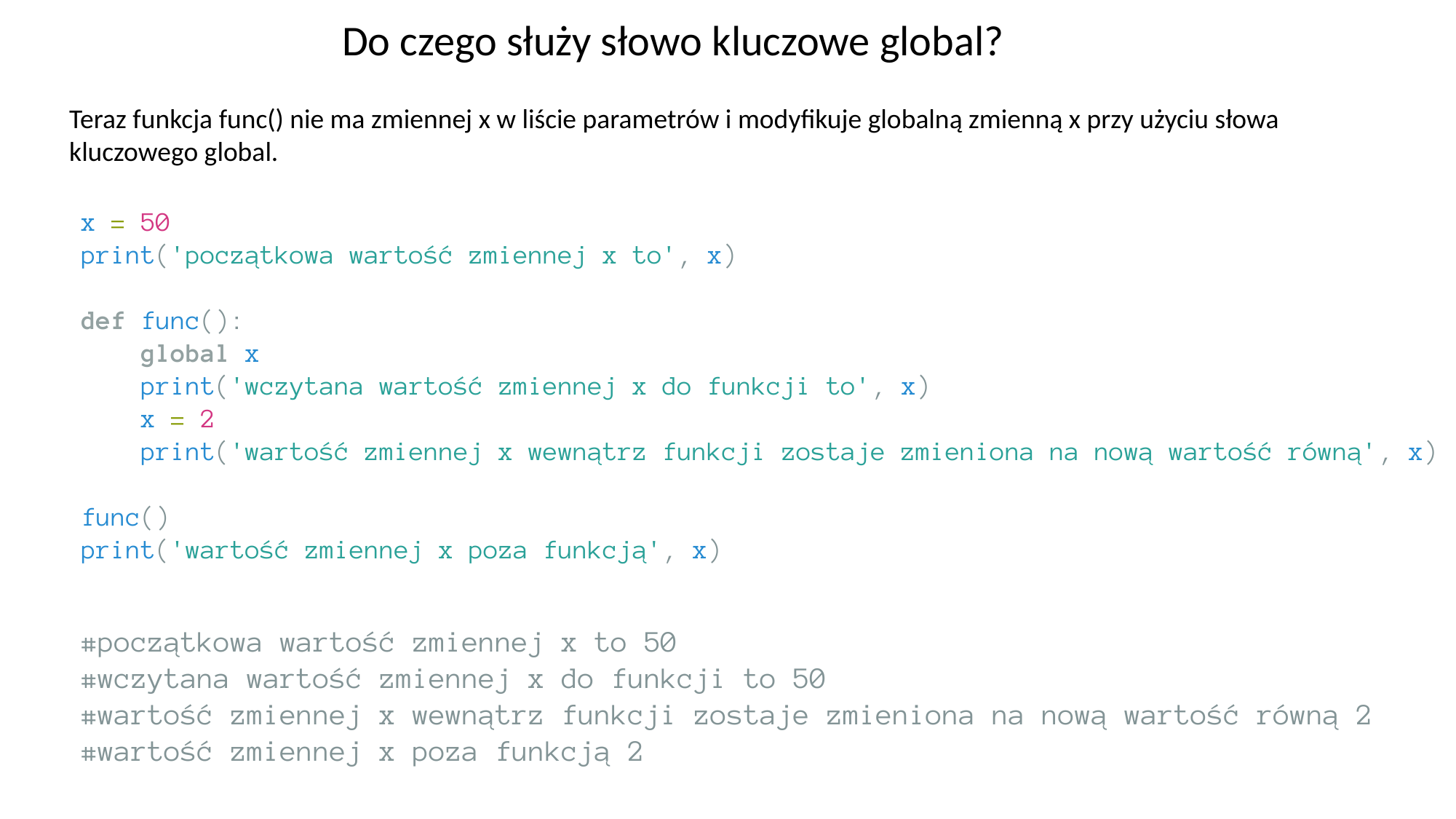

# Do czego służy słowo kluczowe global?
Teraz funkcja func() nie ma zmiennej x w liście parametrów i modyfikuje globalną zmienną x przy użyciu słowa kluczowego global.
x = 50
print('początkowa wartość zmiennej x to', x)
def func():
    global x
    print('wczytana wartość zmiennej x do funkcji to', x)
    x = 2
    print('wartość zmiennej x wewnątrz funkcji zostaje zmieniona na nową wartość równą', x)
func()
print('wartość zmiennej x poza funkcją', x)
#początkowa wartość zmiennej x to 50
#wczytana wartość zmiennej x do funkcji to 50
#wartość zmiennej x wewnątrz funkcji zostaje zmieniona na nową wartość równą 2
#wartość zmiennej x poza funkcją 2